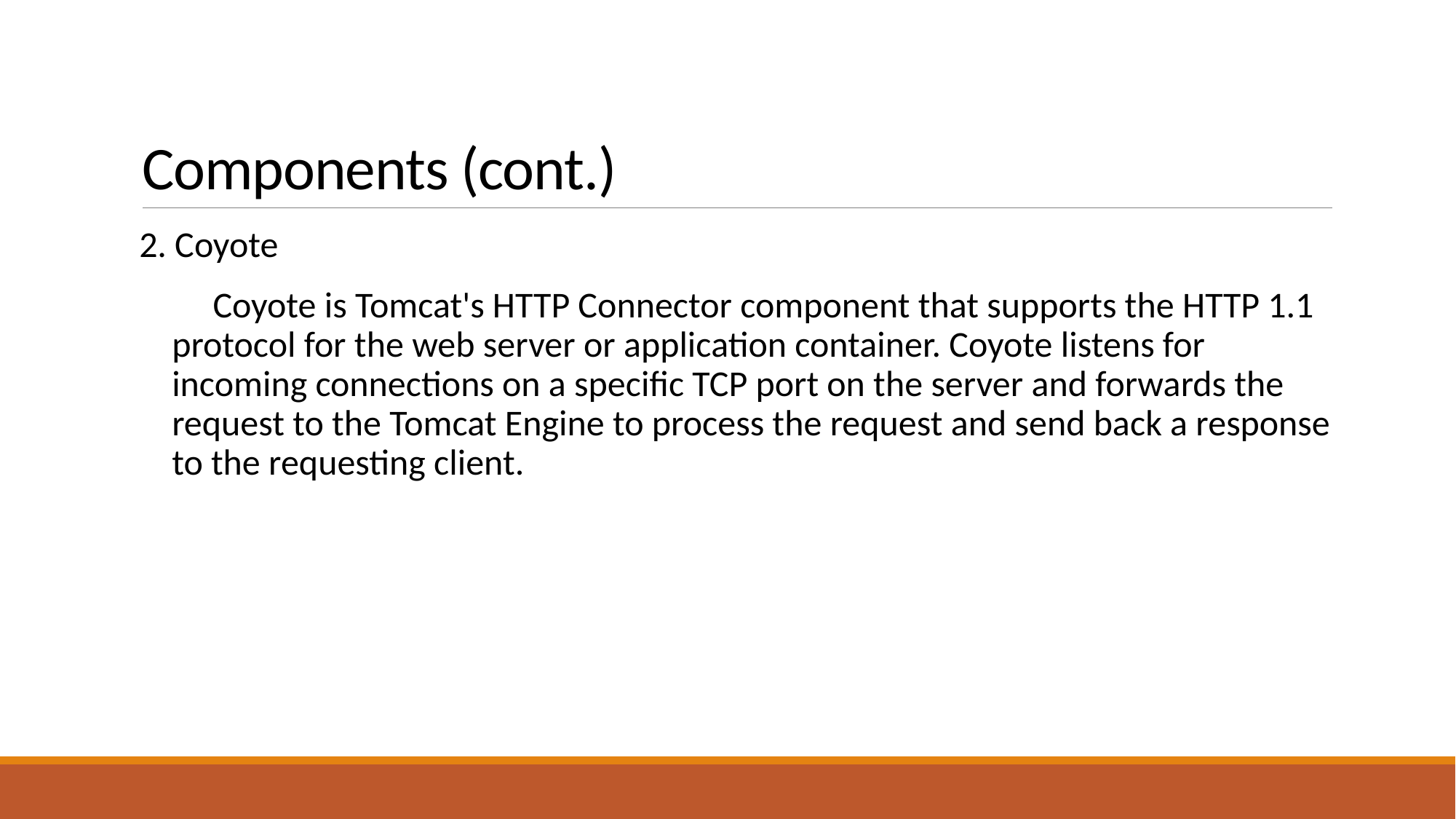

# Components (cont.)
 2. Coyote
     Coyote is Tomcat's HTTP Connector component that supports the HTTP 1.1 protocol for the web server or application container. Coyote listens for incoming connections on a specific TCP port on the server and forwards the request to the Tomcat Engine to process the request and send back a response to the requesting client.